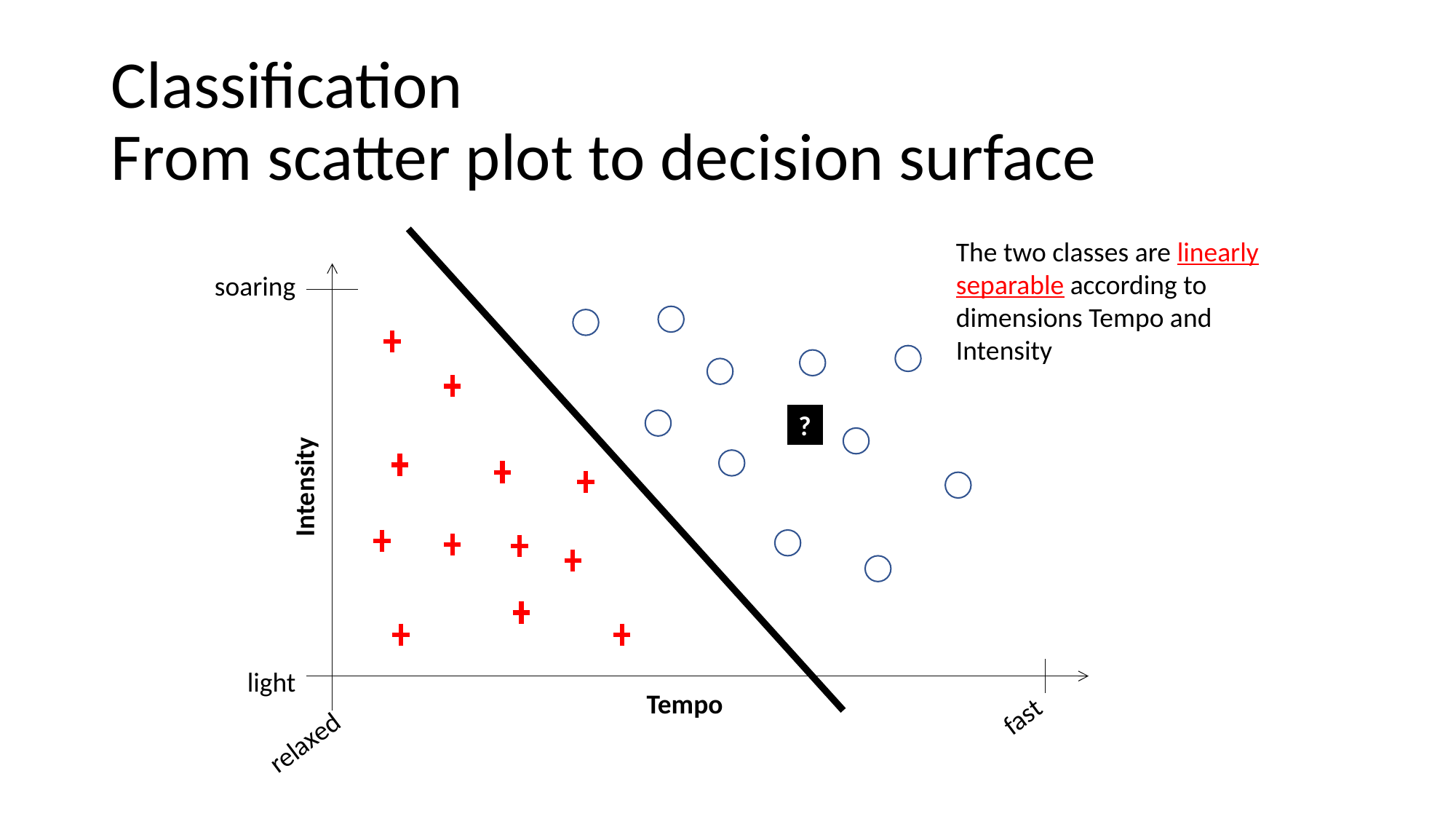

# Classification From scatter plot to decision surface
The two classes are linearly separable according to dimensions Tempo and Intensity
soaring

?

Intensity

light
Tempo
fast
relaxed